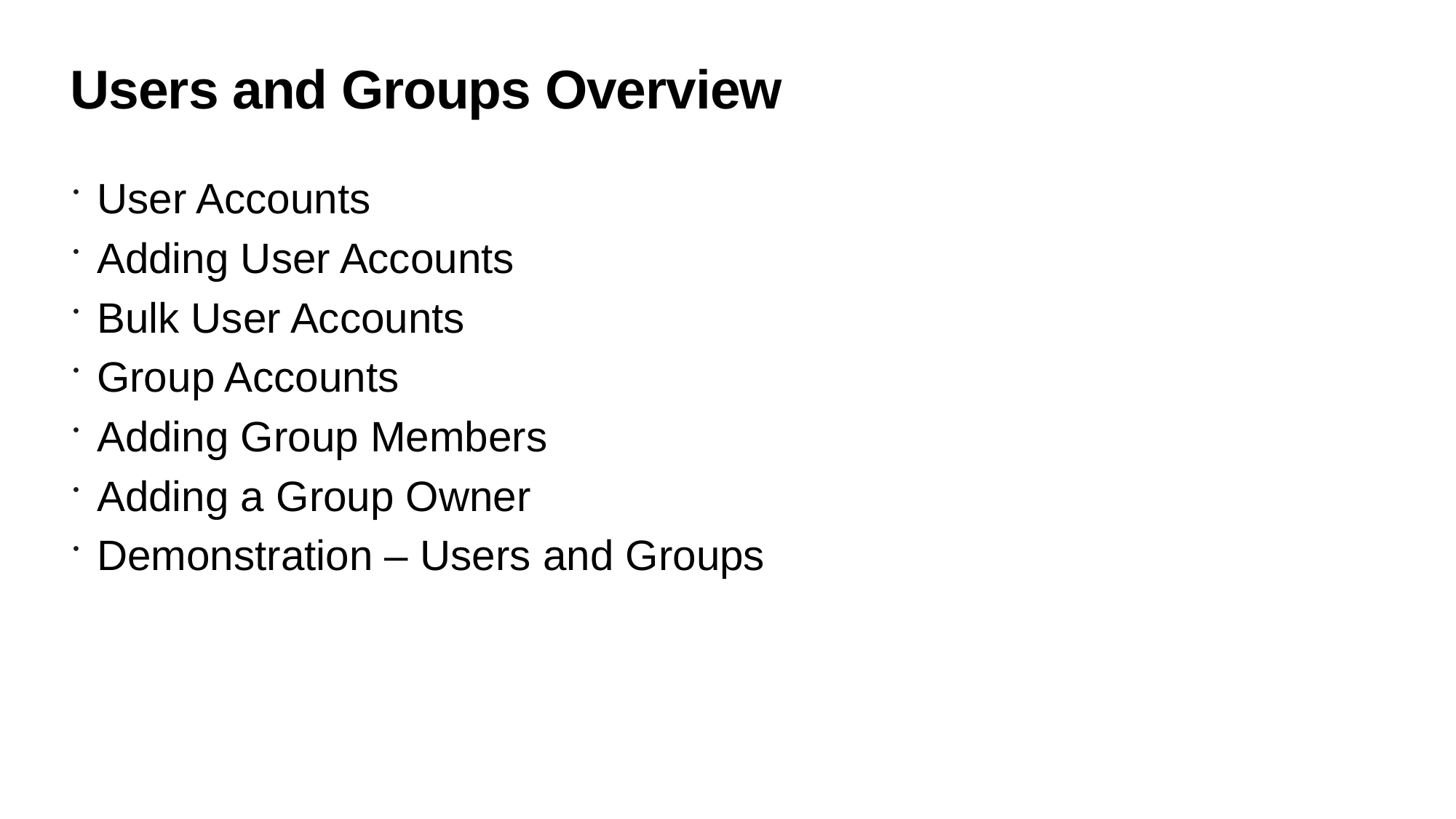

# Users and Groups Overview
User Accounts
Adding User Accounts
Bulk User Accounts
Group Accounts
Adding Group Members
Adding a Group Owner
Demonstration – Users and Groups